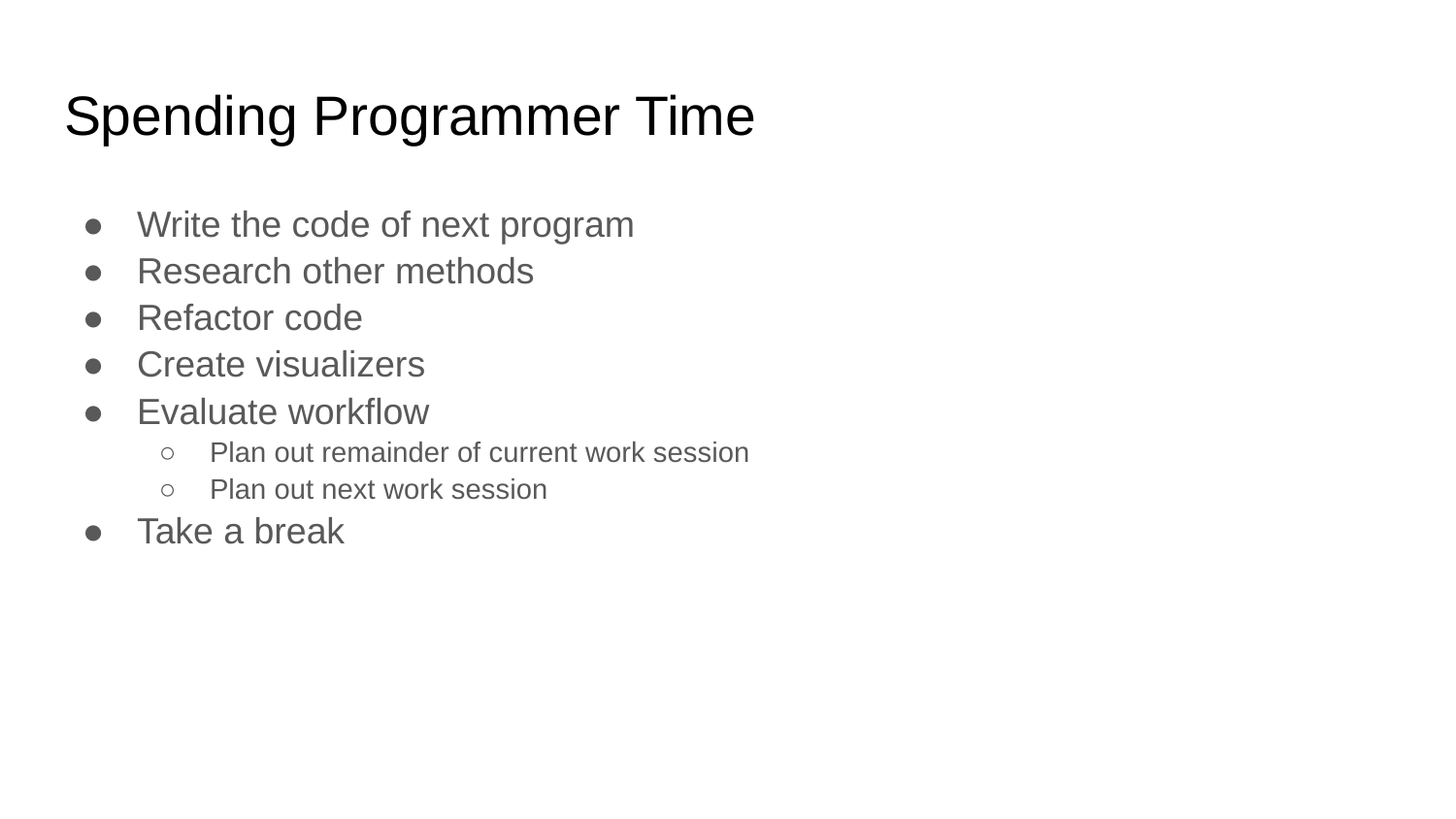

# Spending Programmer Time
Write the code of next program
Research other methods
Refactor code
Create visualizers
Evaluate workflow
Plan out remainder of current work session
Plan out next work session
Take a break